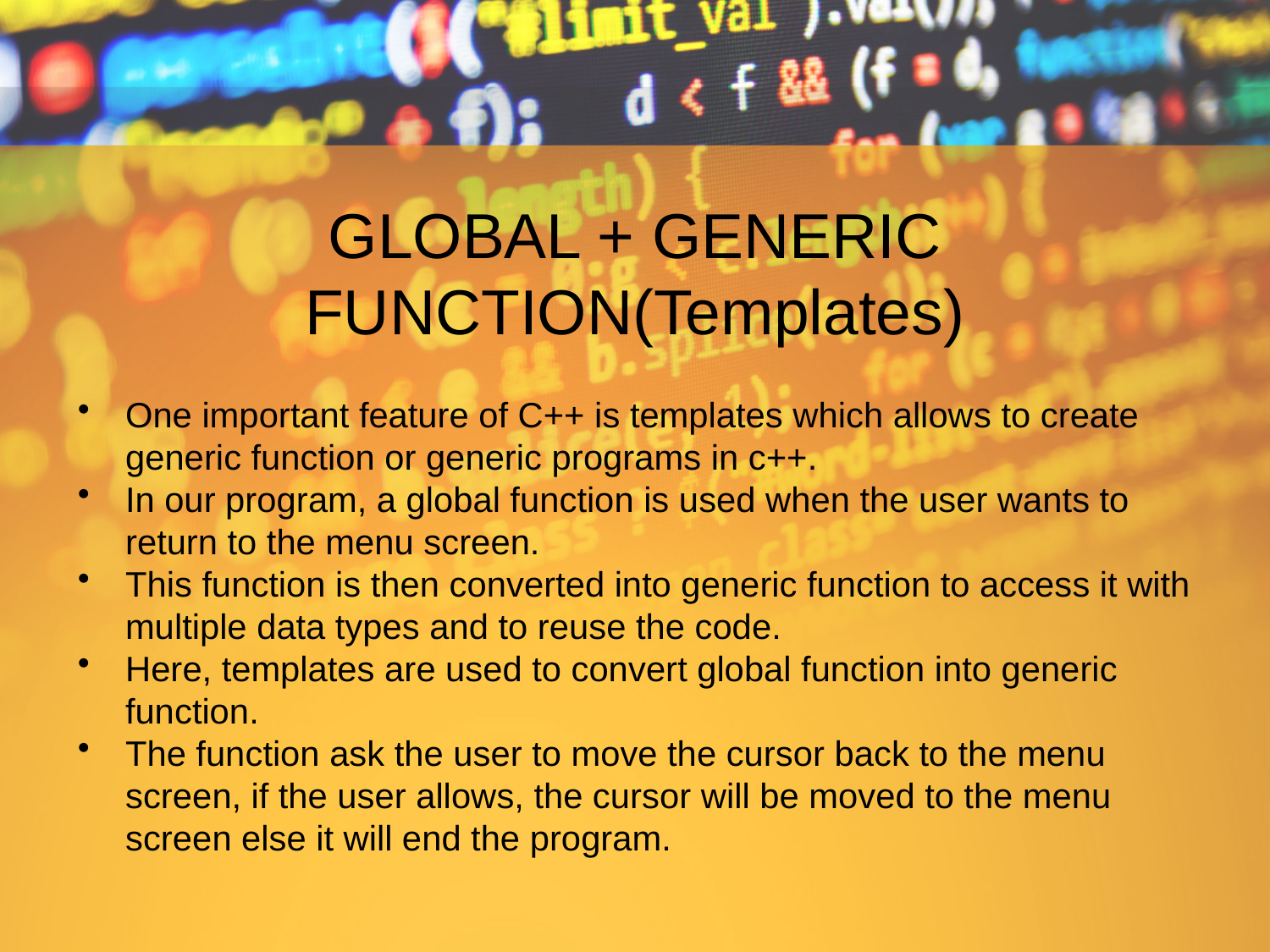

# GLOBAL + GENERIC FUNCTION(Templates)
One important feature of C++ is templates which allows to create generic function or generic programs in c++.
In our program, a global function is used when the user wants to return to the menu screen.
This function is then converted into generic function to access it with multiple data types and to reuse the code.
Here, templates are used to convert global function into generic function.
The function ask the user to move the cursor back to the menu screen, if the user allows, the cursor will be moved to the menu screen else it will end the program.